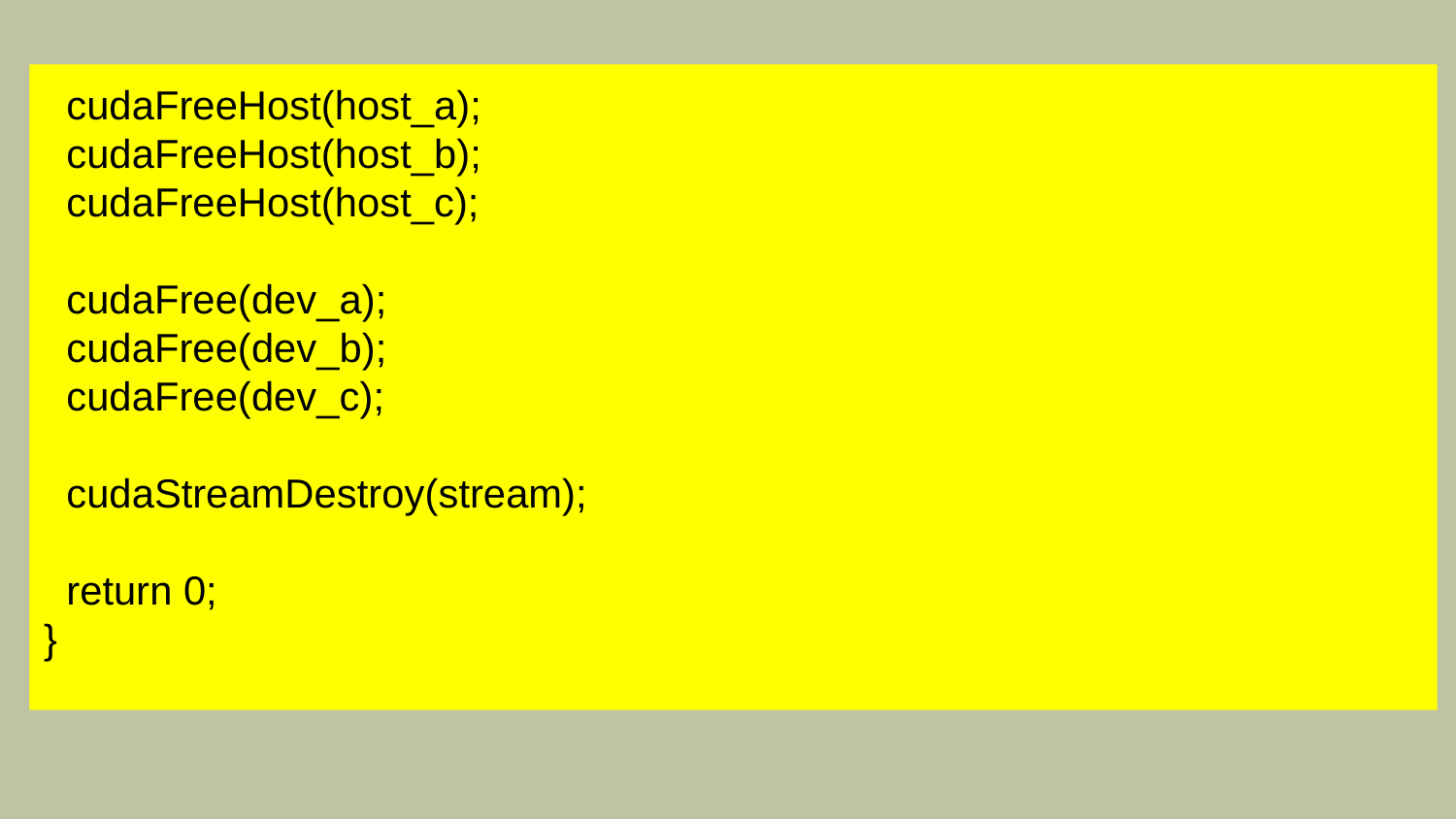

cudaFreeHost(host_a);
  cudaFreeHost(host_b);
  cudaFreeHost(host_c);

  cudaFree(dev_a);
  cudaFree(dev_b);
  cudaFree(dev_c);

  cudaStreamDestroy(stream);

  return 0;
}